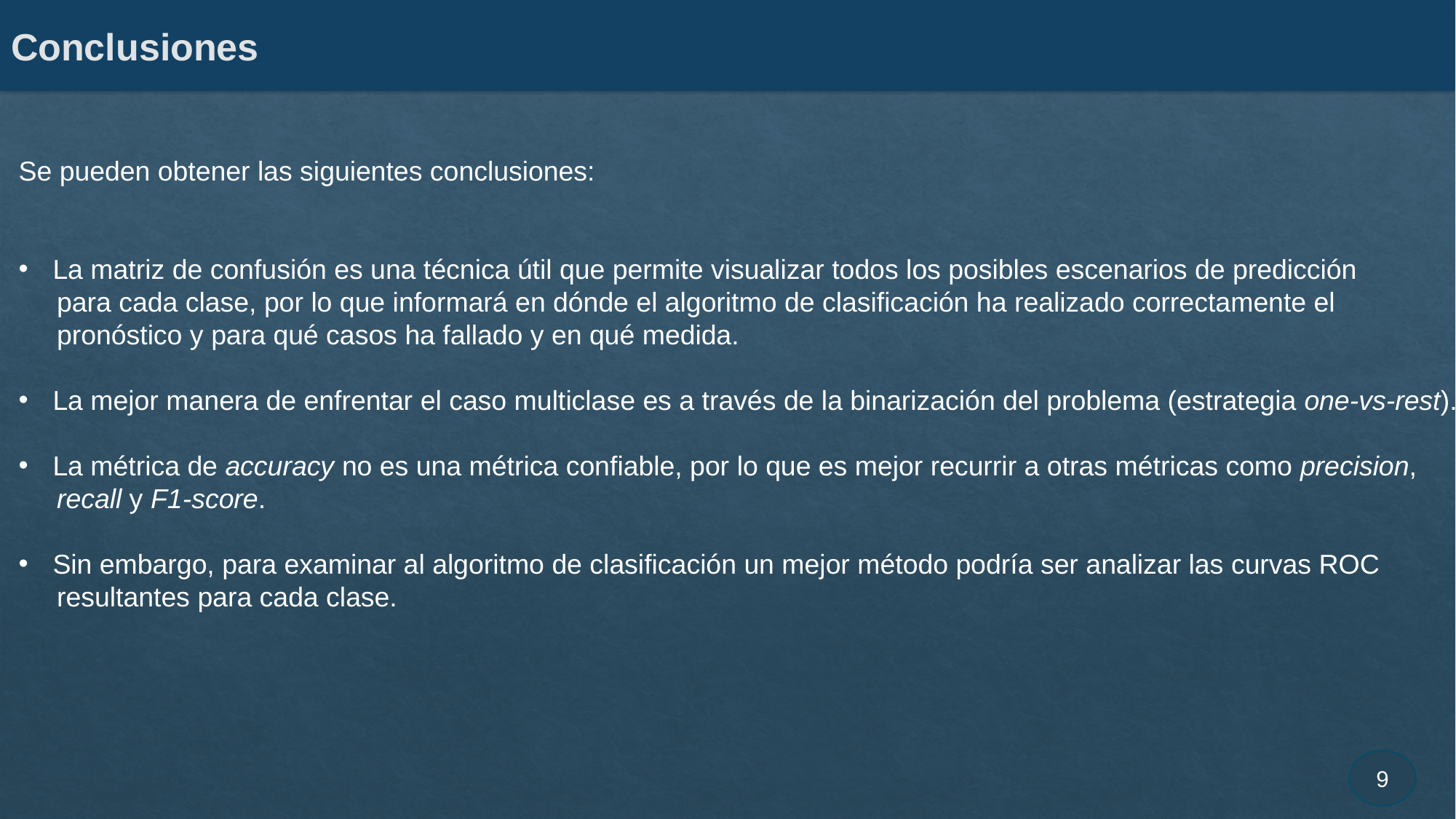

# Conclusiones
Se pueden obtener las siguientes conclusiones:

La matriz de confusión es una técnica útil que permite visualizar todos los posibles escenarios de predicción
     para cada clase, por lo que informará en dónde el algoritmo de clasificación ha realizado correctamente el
     pronóstico y para qué casos ha fallado y en qué medida.

La mejor manera de enfrentar el caso multiclase es a través de la binarización del problema (estrategia one-vs-rest).

La métrica de accuracy no es una métrica confiable, por lo que es mejor recurrir a otras métricas como precision,
     recall y F1-score.

Sin embargo, para examinar al algoritmo de clasificación un mejor método podría ser analizar las curvas ROC
     resultantes para cada clase.

9